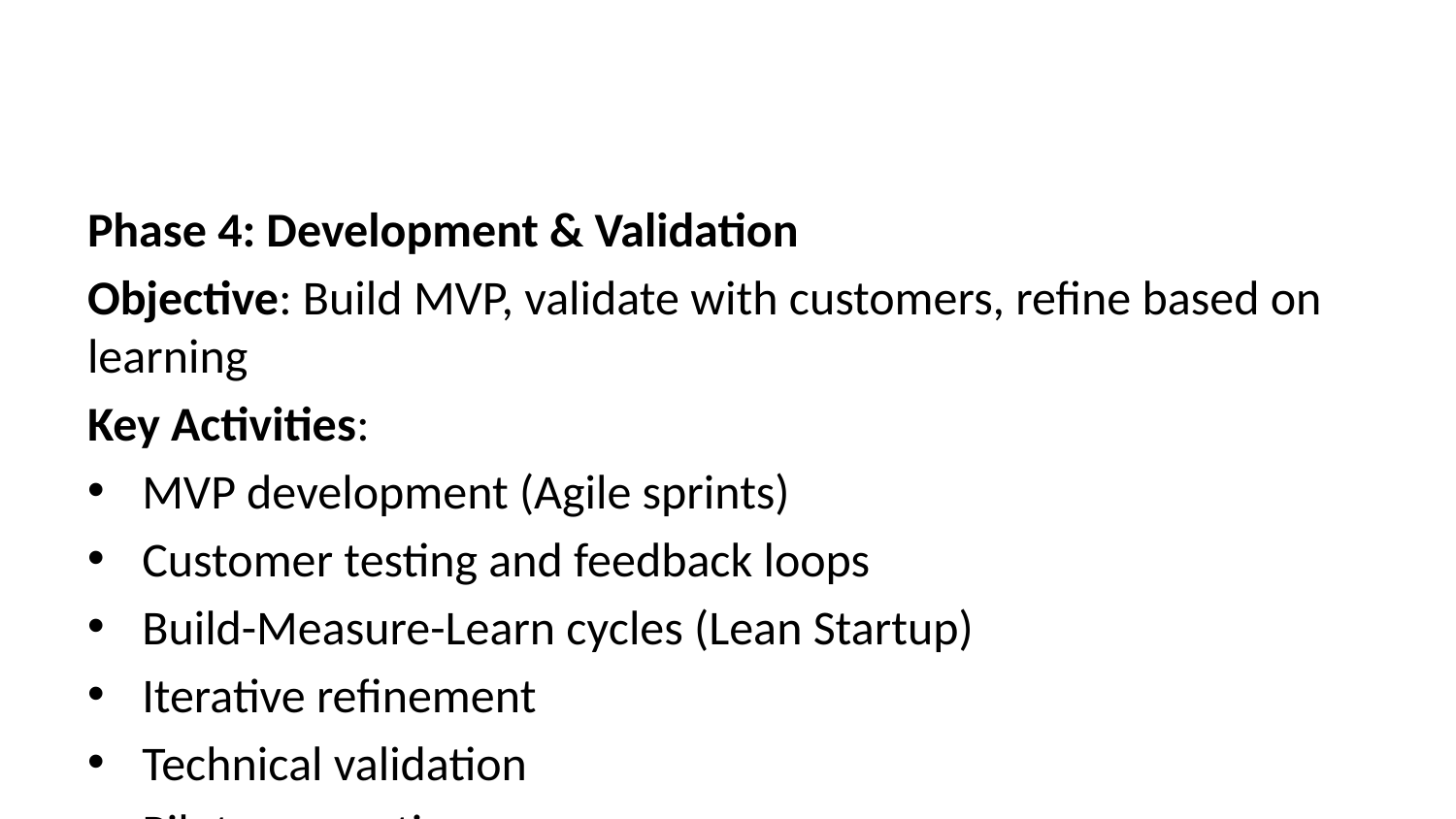

Phase 4: Development & Validation
Objective: Build MVP, validate with customers, refine based on learning
Key Activities:
MVP development (Agile sprints)
Customer testing and feedback loops
Build-Measure-Learn cycles (Lean Startup)
Iterative refinement
Technical validation
Pilot preparation
Inputs:
Approved business case
MVP specifications
Development resources
Test customer cohorts
Outputs:
Validated MVP
Customer validation data
Refined product specifications
Updated business model (post-pivot if needed)
Pilot plan
Governance Checkpoint: Gate 3 - MVP Validation Review
Customer validation metrics met
Technical performance acceptable
Business model validated
Pivot or persevere decision
Approval for pilot/testing